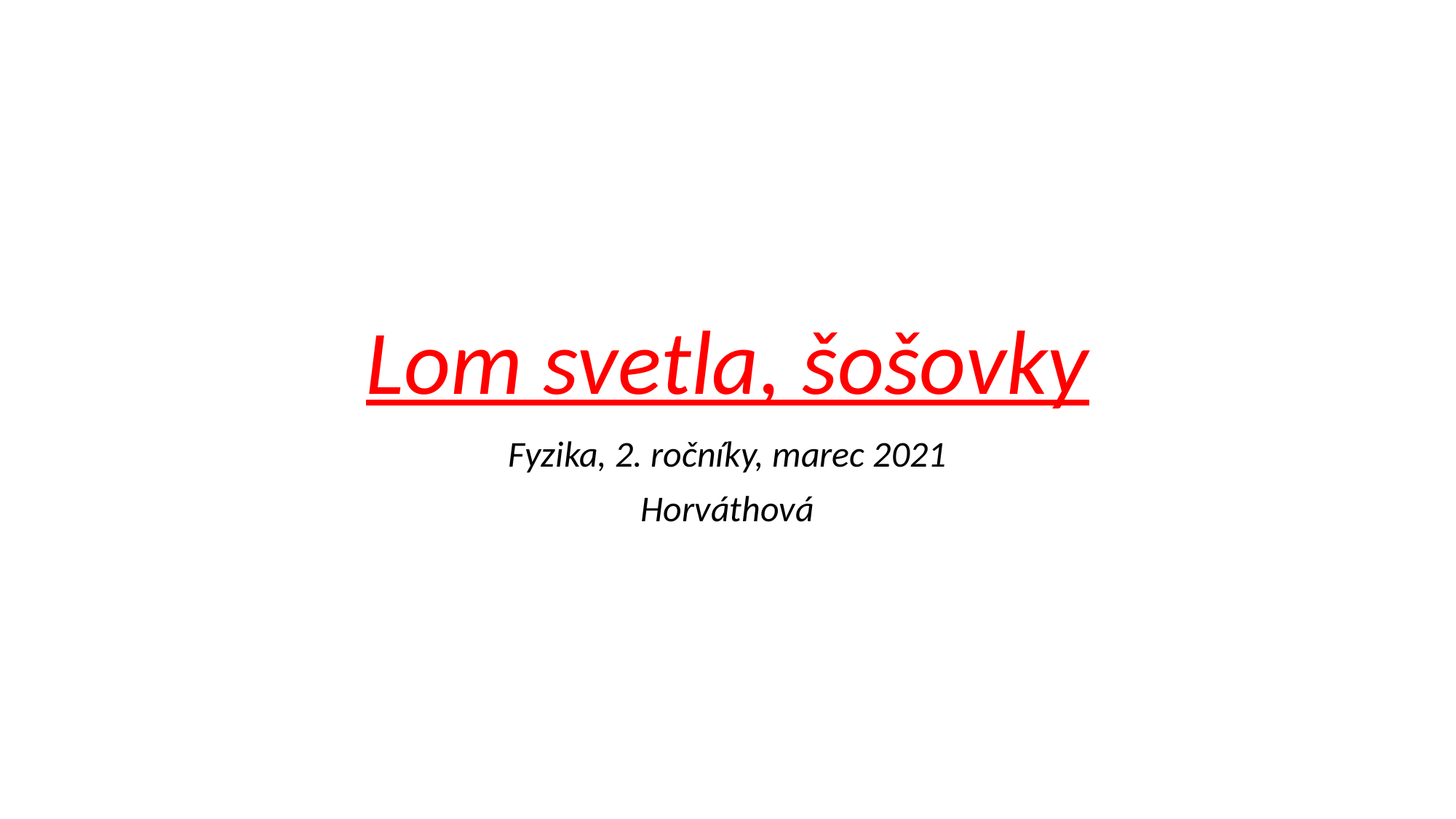

# Lom svetla, šošovky
Fyzika, 2. ročníky, marec 2021
Horváthová